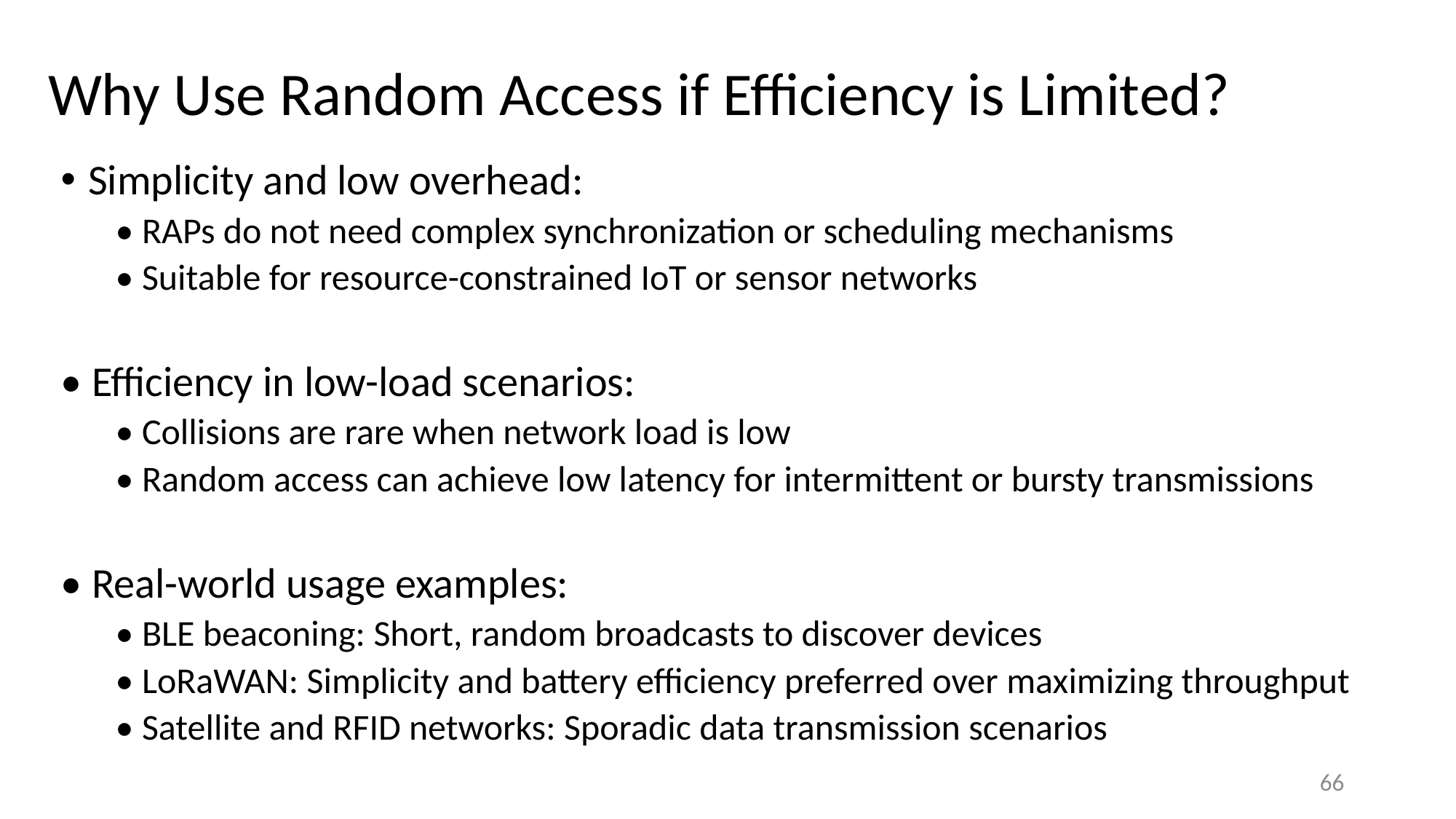

# Why Use Random Access if Efficiency is Limited?
Simplicity and low overhead:
• RAPs do not need complex synchronization or scheduling mechanisms
• Suitable for resource-constrained IoT or sensor networks

• Efficiency in low-load scenarios:
• Collisions are rare when network load is low
• Random access can achieve low latency for intermittent or bursty transmissions

• Real-world usage examples:
• BLE beaconing: Short, random broadcasts to discover devices
• LoRaWAN: Simplicity and battery efficiency preferred over maximizing throughput
• Satellite and RFID networks: Sporadic data transmission scenarios
66